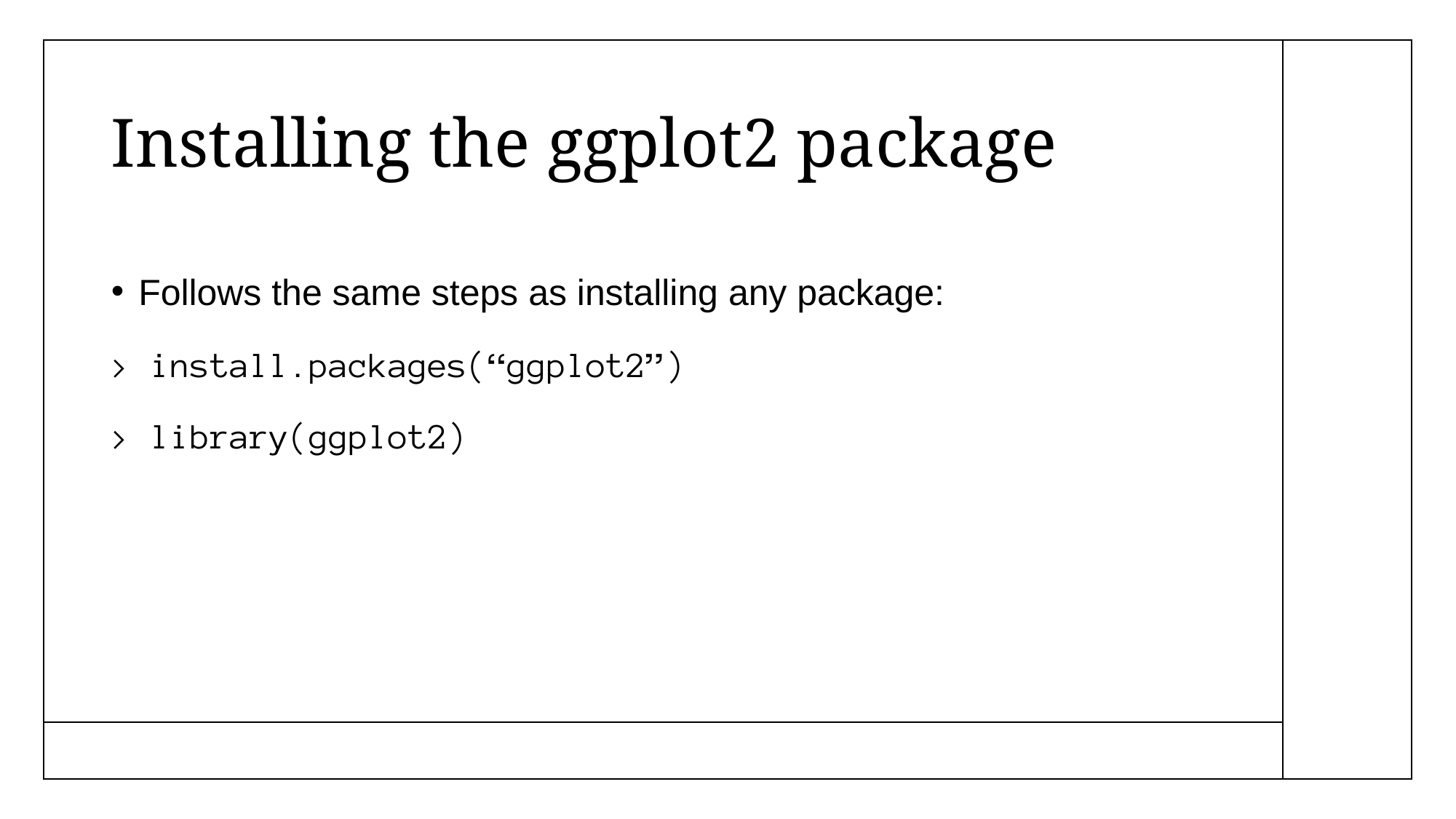

# Installing the ggplot2 package
Follows the same steps as installing any package:
> install.packages(“ggplot2”)
> library(ggplot2)